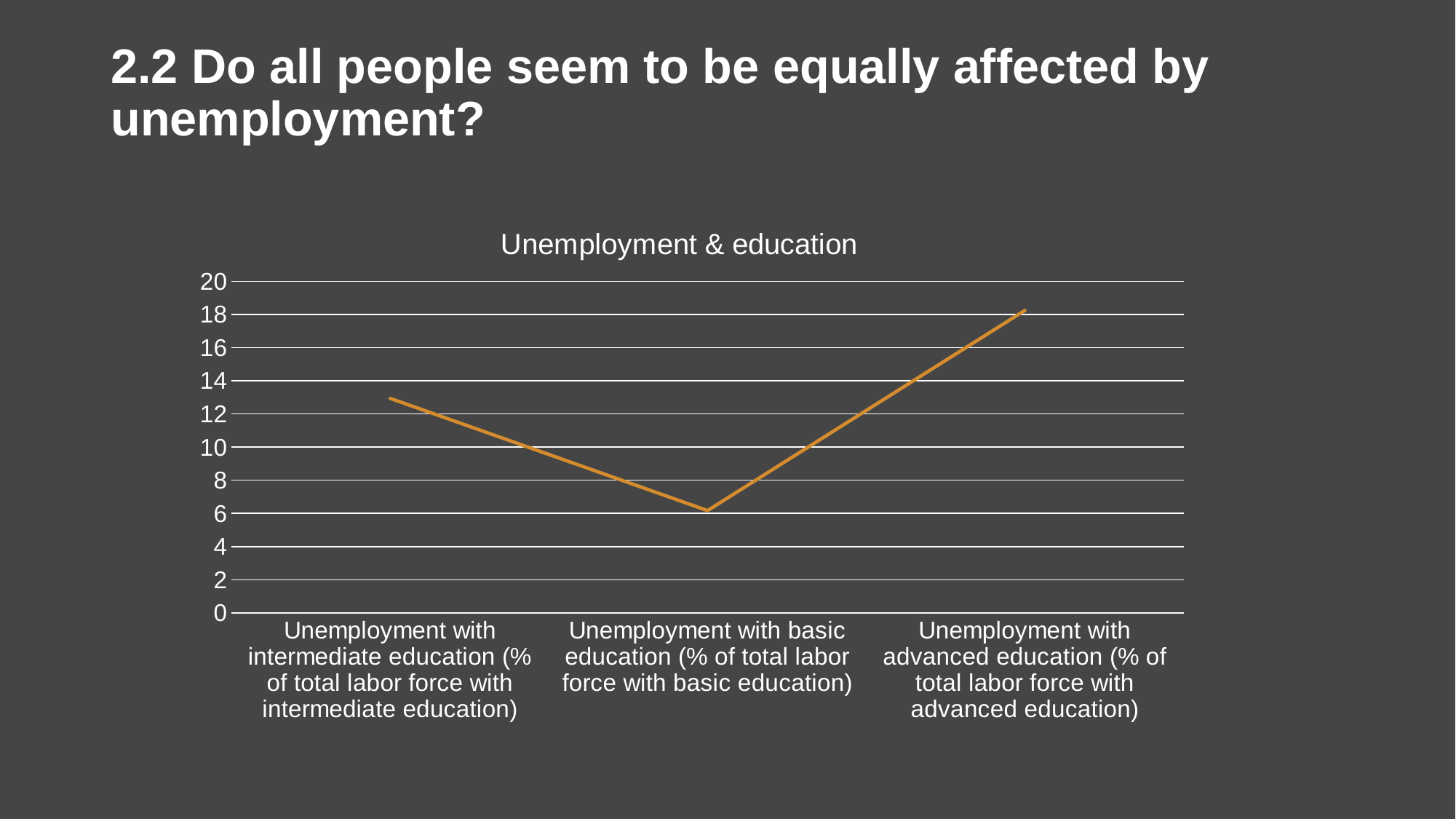

# 2.2 Do all people seem to be equally affected by unemployment?

### Chart: Unemployment & education

| Category |  |
|---|---|
| Unemployment with intermediate education (% of total labor force with intermediate education) | 12.9450998306274 |
| Unemployment with basic education (% of total labor force with basic education) | 6.17150020599365 |
| Unemployment with advanced education (% of total labor force with advanced education) | 18.2532005310059 |